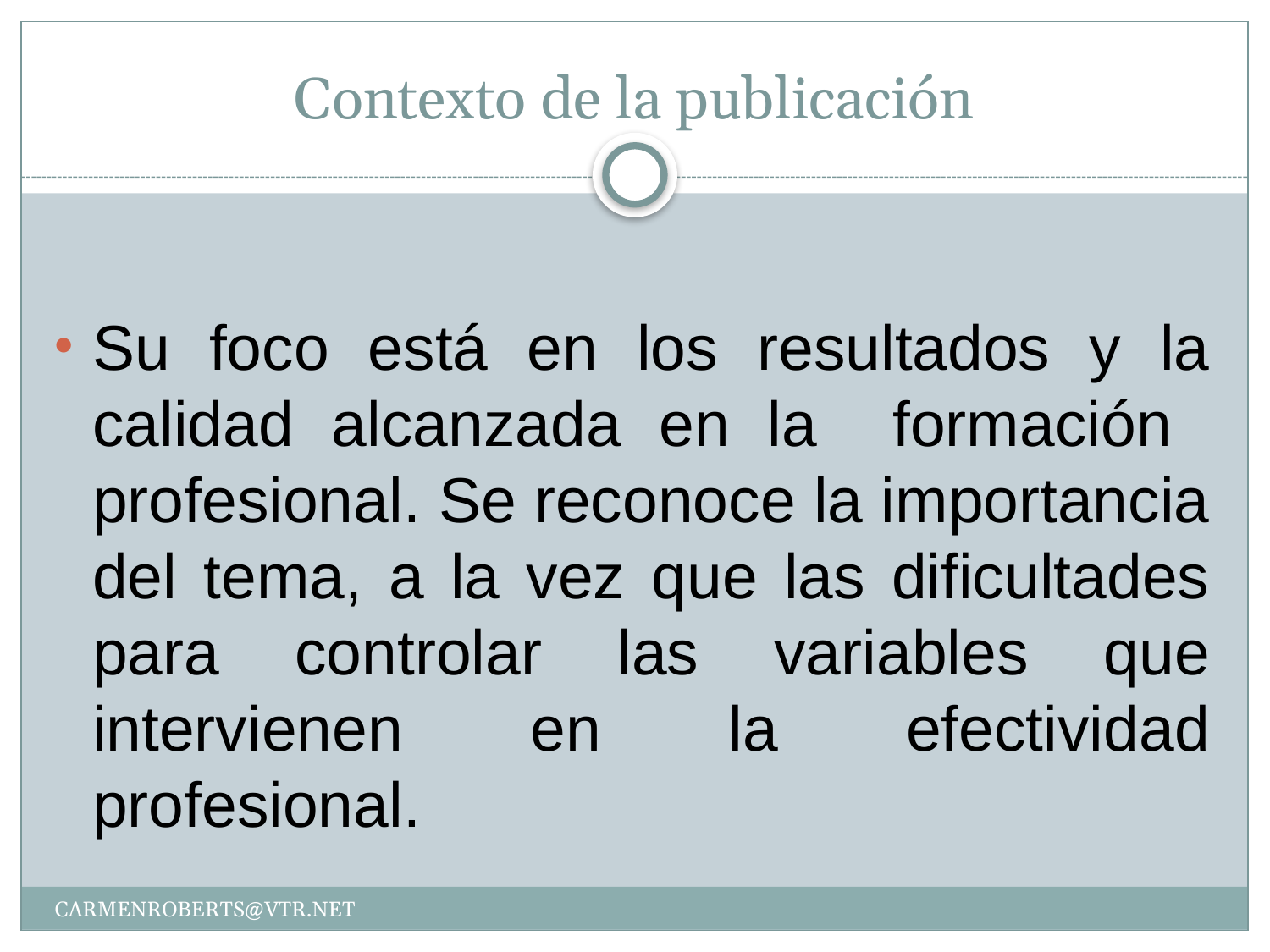

# Contexto de la publicación

Su foco está en los resultados y la calidad alcanzada en la  formación  profesional. Se reconoce la importancia del tema, a la vez que las dificultades para controlar las variables que intervienen en la efectividad profesional.
CARMENROBERTS@VTR.NET